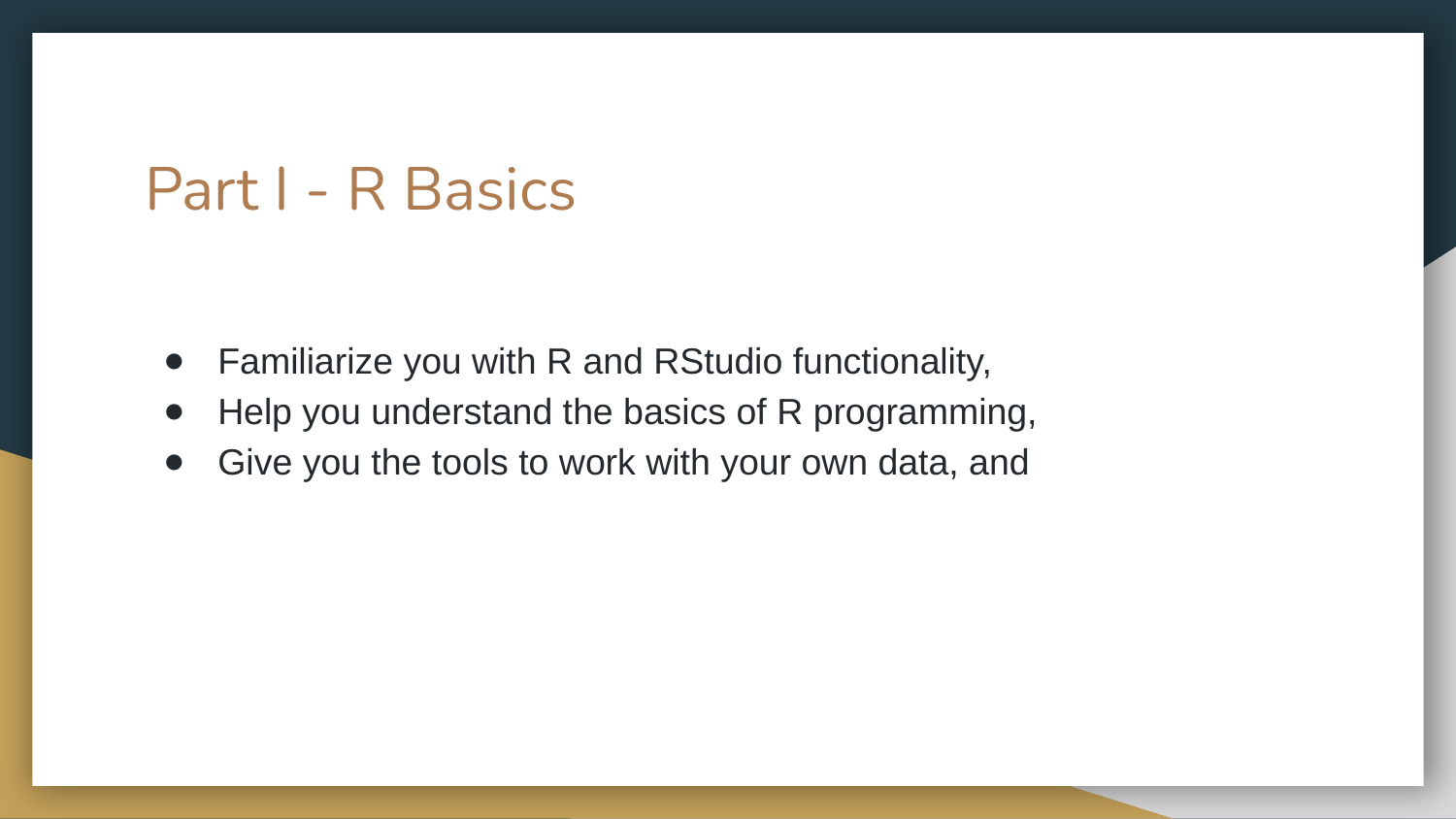

# Part I - R Basics
Familiarize you with R and RStudio functionality,
Help you understand the basics of R programming,
Give you the tools to work with your own data, and